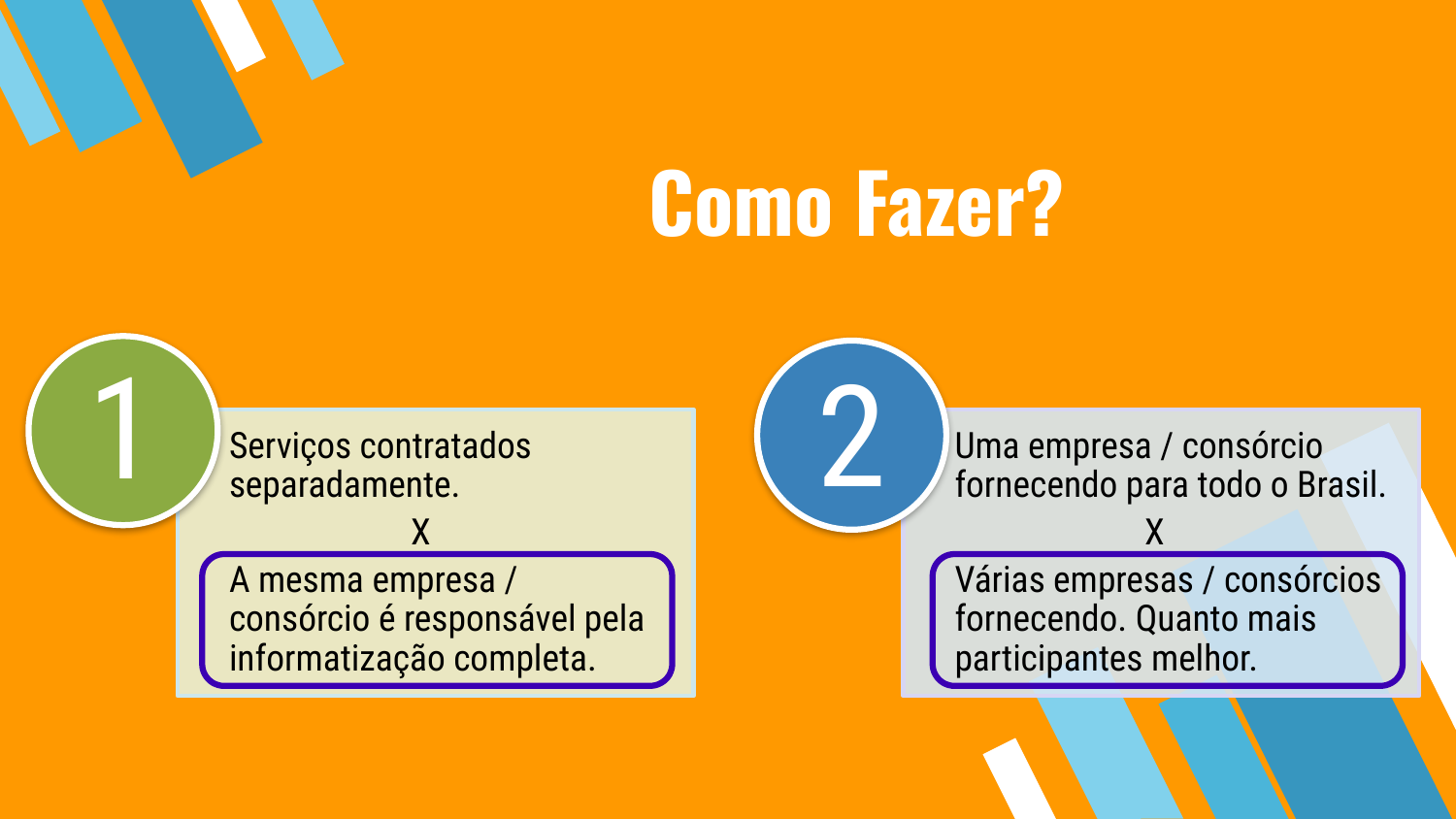

# Como Fazer?
1
Serviços contratados separadamente.
                      X
A mesma empresa /
consórcio é responsável pela informatização completa.
2
Uma empresa / consórcio fornecendo para todo o Brasil.
                       X
Várias empresas / consórcios fornecendo. Quanto mais participantes melhor.